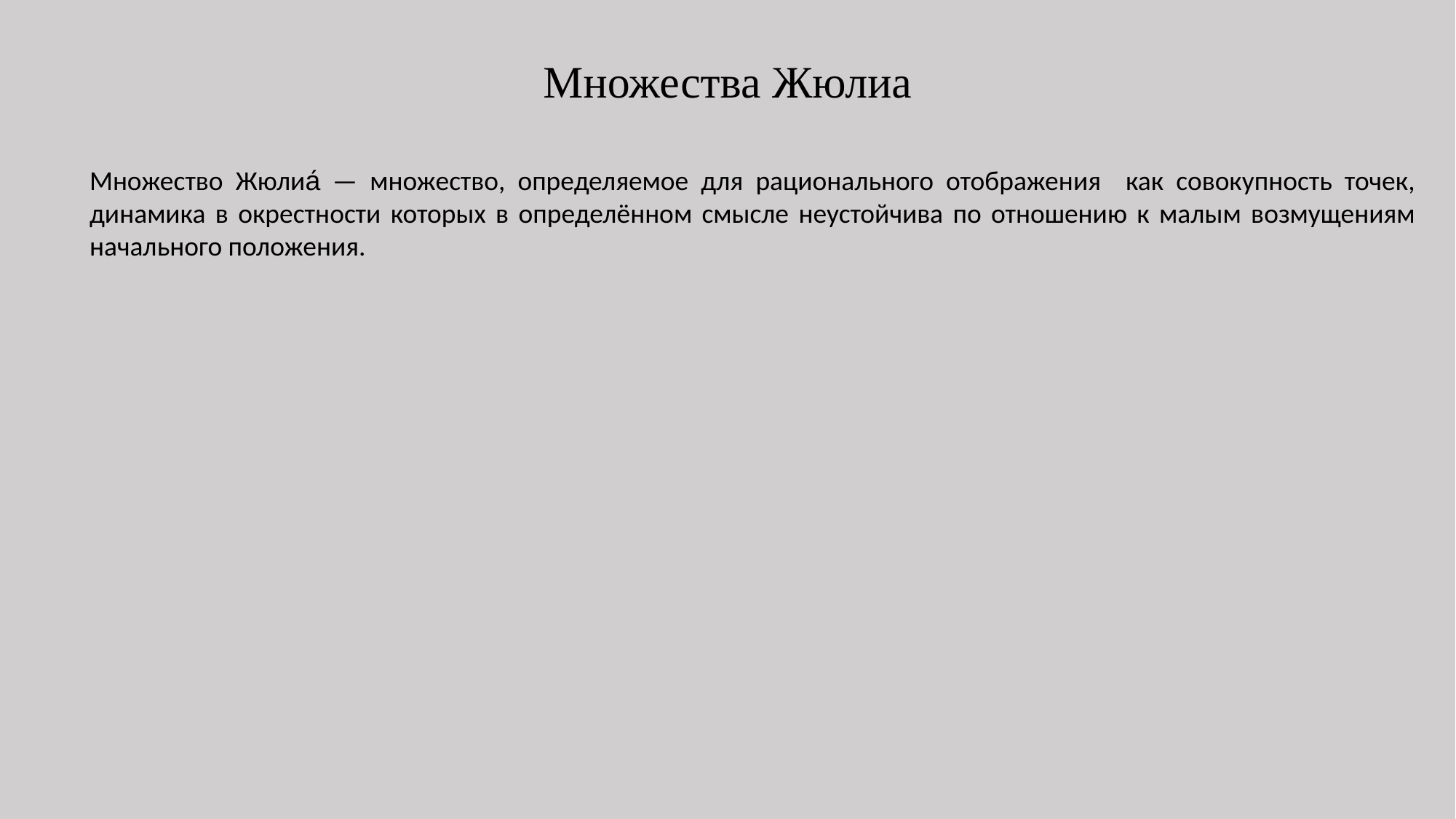

# Множества Жюлиа
Множество Жюлиа́ — множество, определяемое для рационального отображения  как совокупность точек, динамика в окрестности которых в определённом смысле неустойчива по отношению к малым возмущениям начального положения.